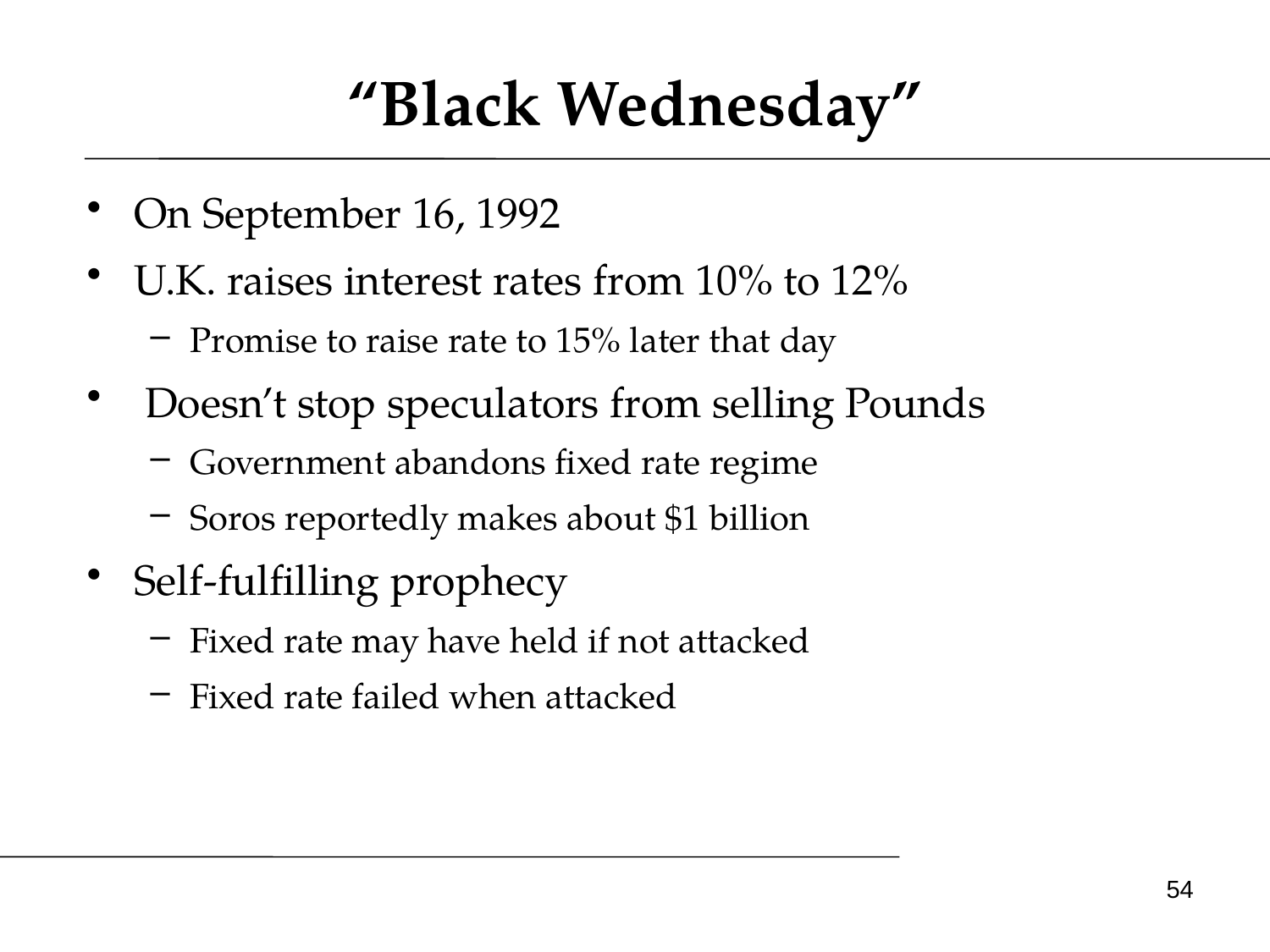

# “Black Wednesday”

On September 16, 1992
U.K. raises interest rates from 10% to 12%
Promise to raise rate to 15% later that day
 Doesn’t stop speculators from selling Pounds
Government abandons fixed rate regime
Soros reportedly makes about $1 billion
Self-fulfilling prophecy
Fixed rate may have held if not attacked
Fixed rate failed when attacked

54